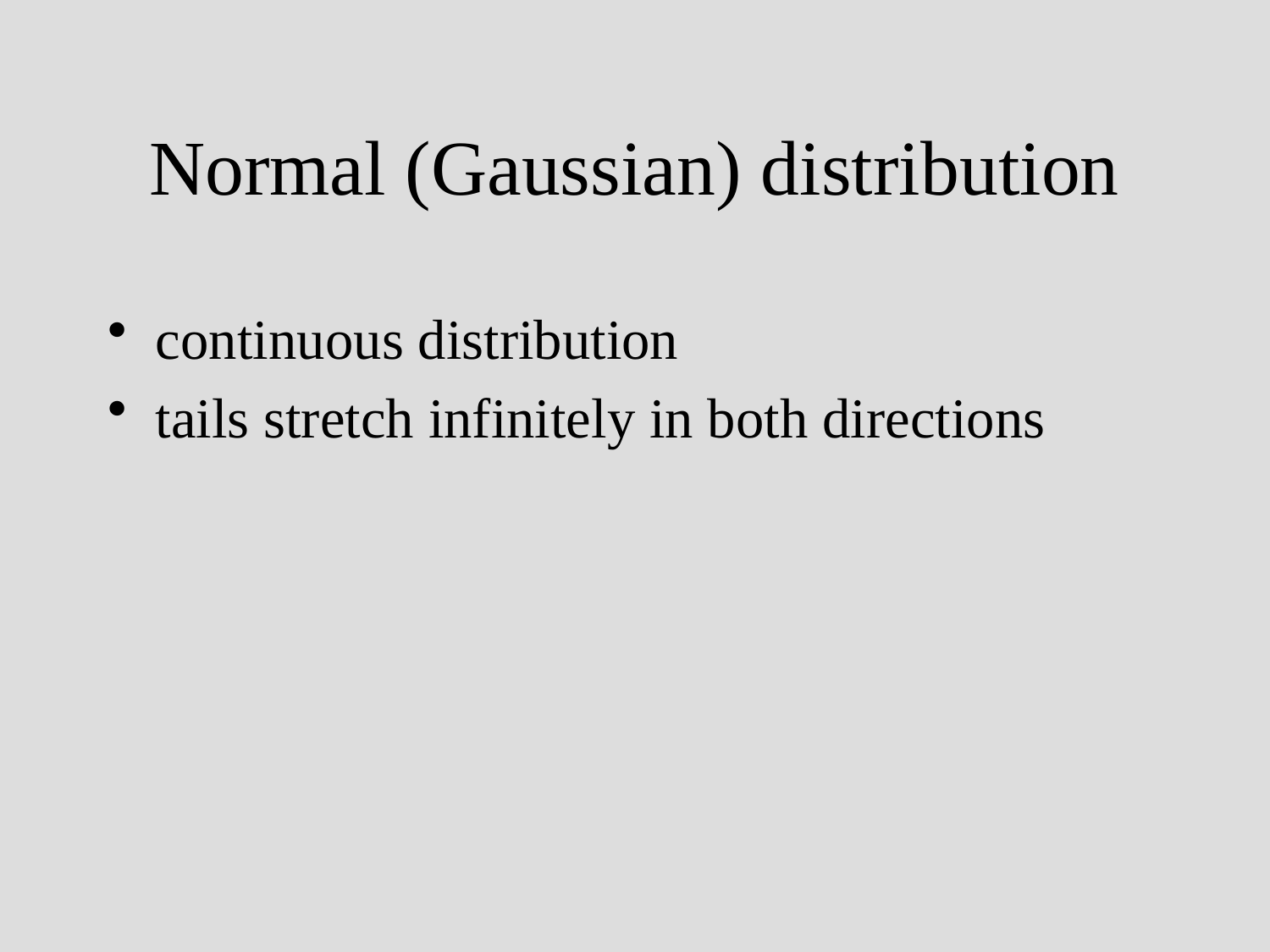

# Normal (Gaussian) distribution
continuous distribution
tails stretch infinitely in both directions